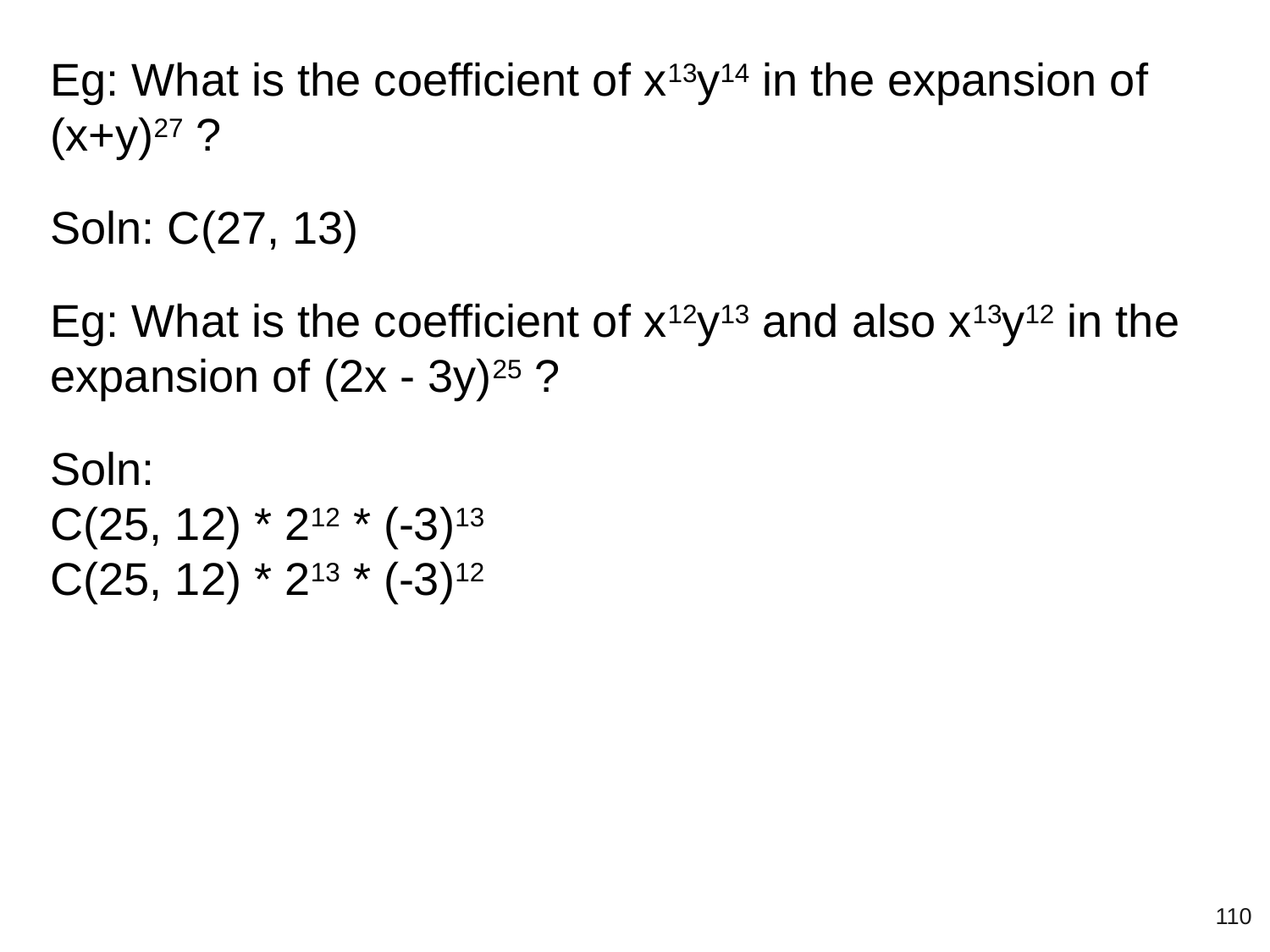

Eg: What is the coefficient of x13y14 in the expansion of (x+y)27 ?

Soln: C(27, 13)

Eg: What is the coefficient of x12y13 and also x13y12 in the expansion of (2x - 3y)25 ?

Soln:
C(25, 12) * 212 * (-3)13
C(25, 12) * 213 * (-3)12

110